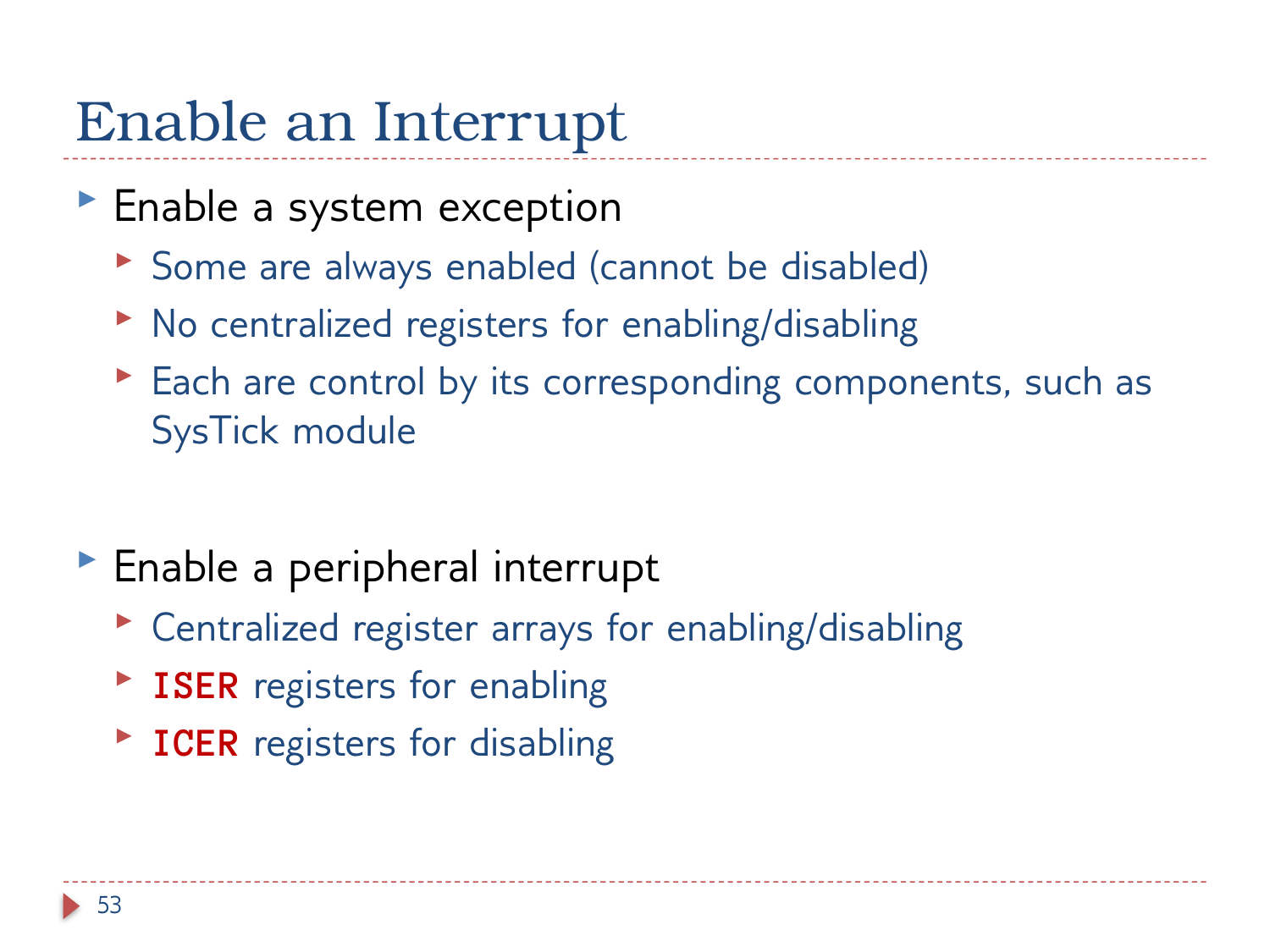

# Enable an Interrupt
Enable a system exception
Some are always enabled (cannot be disabled)
No centralized registers for enabling/disabling
Each are control by its corresponding components, such as SysTick module

Enable a peripheral interrupt
Centralized register arrays for enabling/disabling
ISER registers for enabling
ICER registers for disabling
53